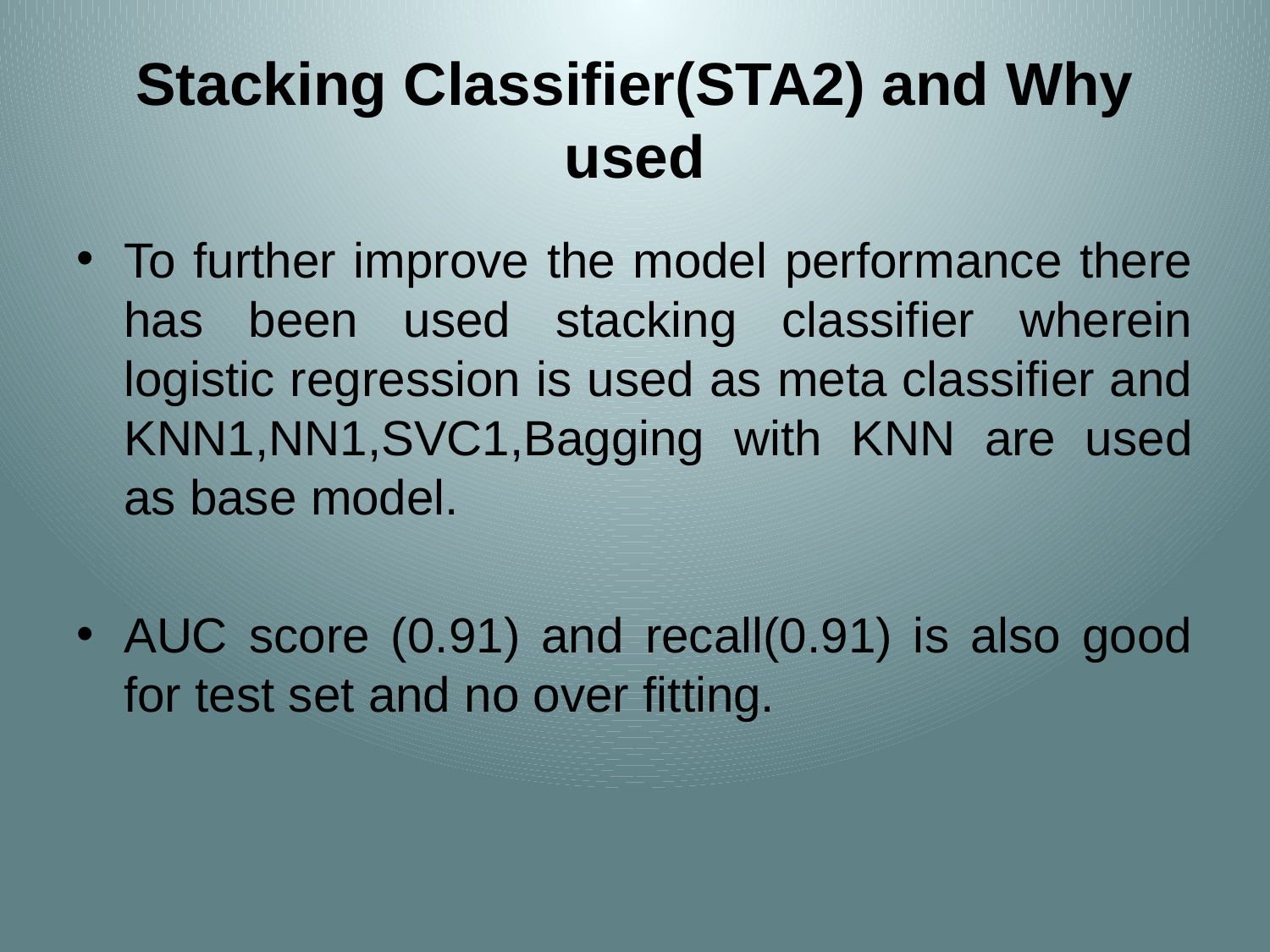

# Stacking Classifier(STA2) and Why used
To further improve the model performance there has been used stacking classifier wherein logistic regression is used as meta classifier and KNN1,NN1,SVC1,Bagging with KNN are used as base model.

AUC score (0.91) and recall(0.91) is also good for test set and no over fitting.